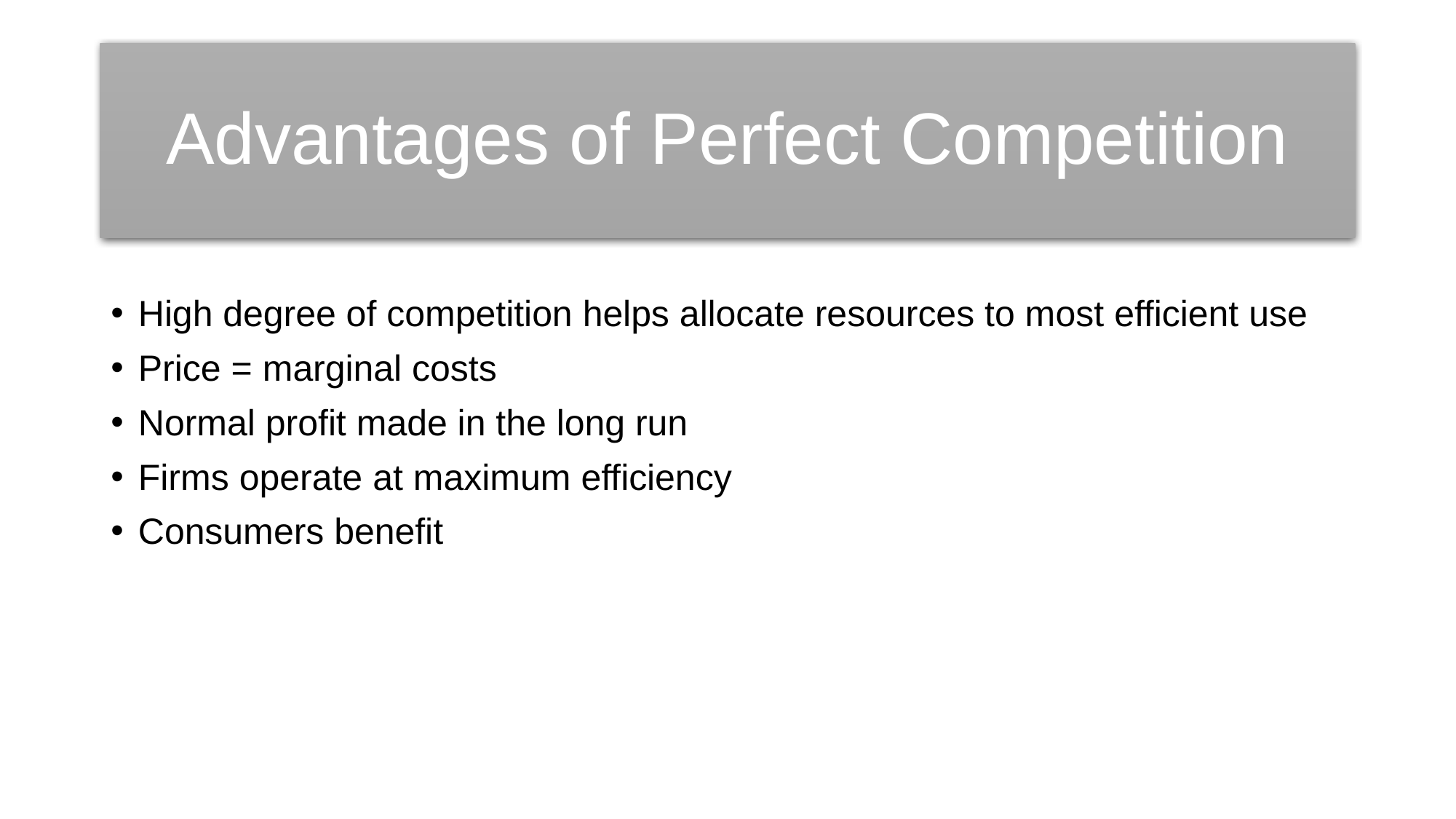

# Advantages of Perfect Competition
High degree of competition helps allocate resources to most efficient use
Price = marginal costs
Normal profit made in the long run
Firms operate at maximum efficiency
Consumers benefit